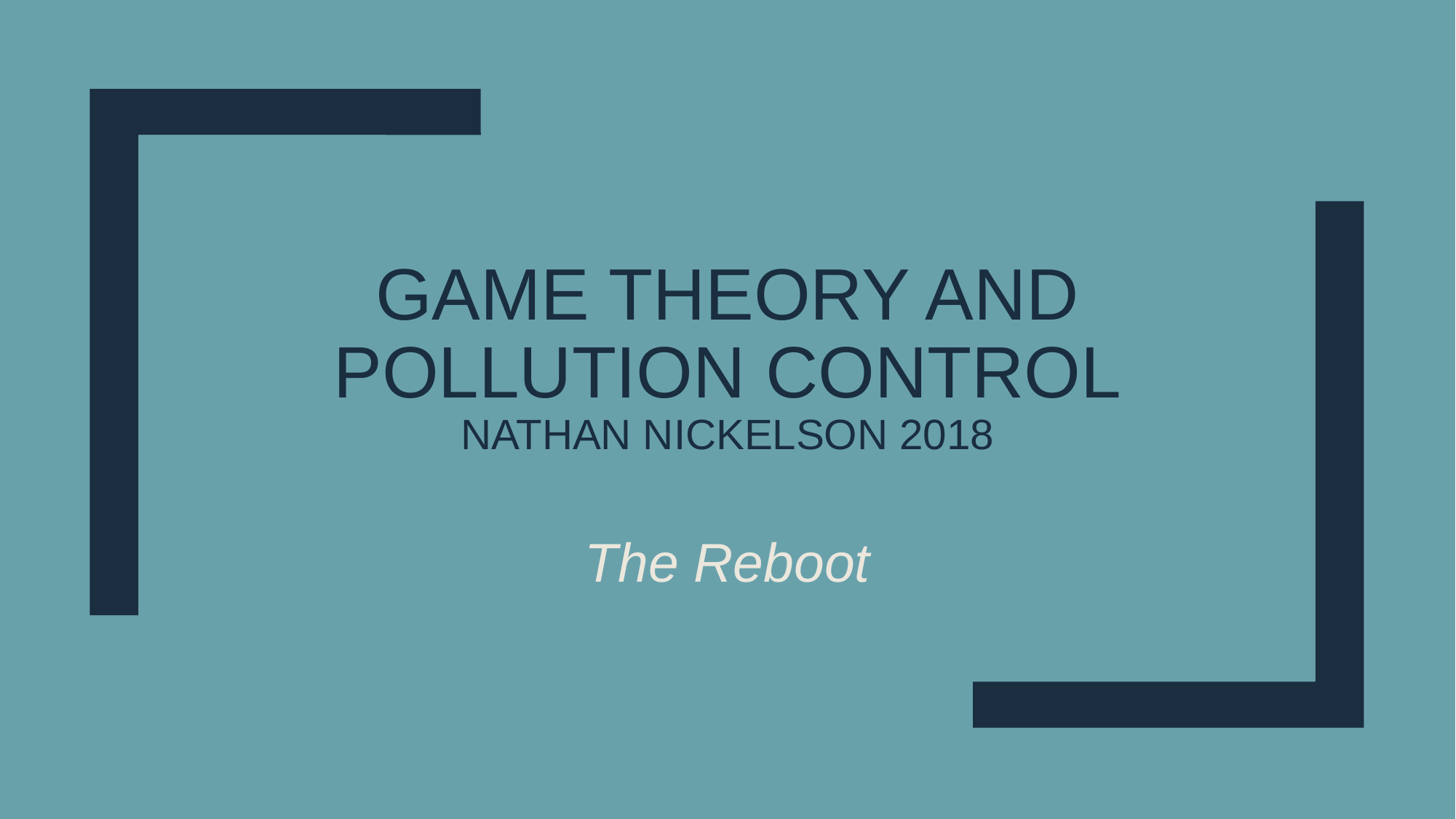

# Game Theory and pollution control Nathan Nickelson 2018

The Reboot